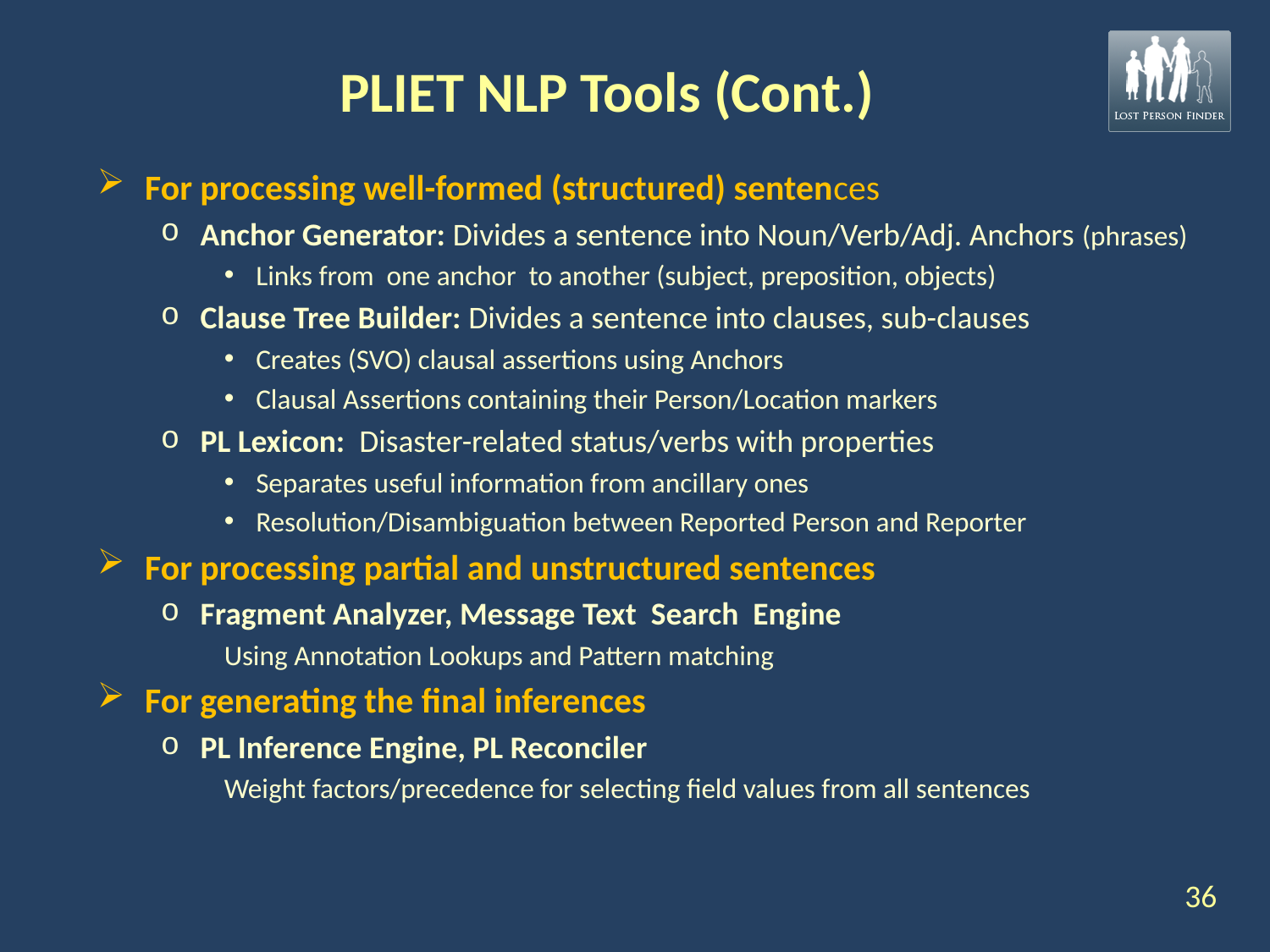

# PLIET NLP Tools (Cont.)
For processing well-formed (structured) sentences
Anchor Generator: Divides a sentence into Noun/Verb/Adj. Anchors (phrases)
Links from  one anchor  to another (subject, preposition, objects)
Clause Tree Builder: Divides a sentence into clauses, sub-clauses
Creates (SVO) clausal assertions using Anchors
Clausal Assertions containing their Person/Location markers
PL Lexicon:  Disaster-related status/verbs with properties
Separates useful information from ancillary ones
Resolution/Disambiguation between Reported Person and Reporter
For processing partial and unstructured sentences
Fragment Analyzer, Message Text  Search  Engine
Using Annotation Lookups and Pattern matching
For generating the final inferences
PL Inference Engine, PL Reconciler
Weight factors/precedence for selecting field values from all sentences

36